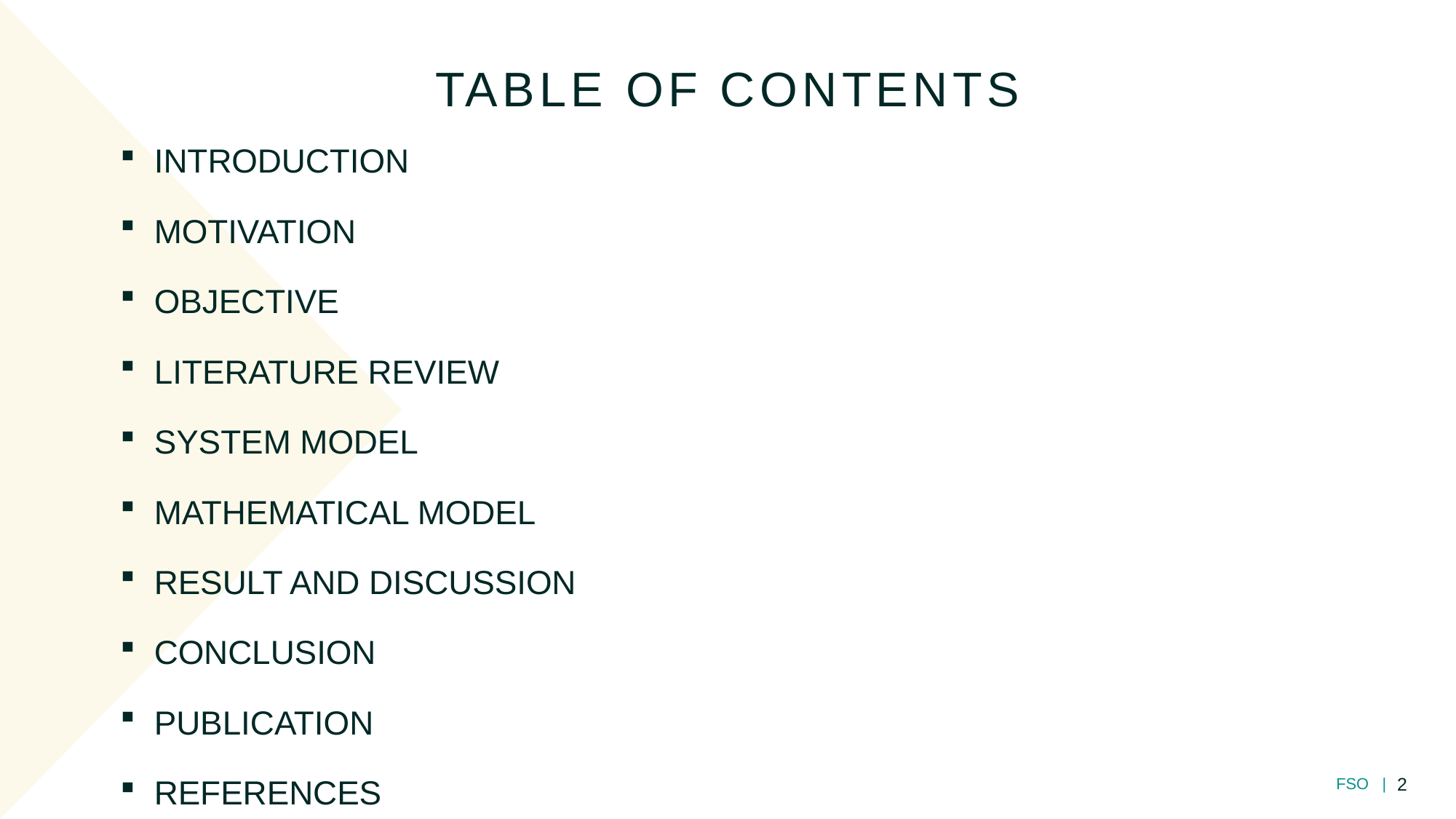

TABLE OF CONTENTS
INTRODUCTION
MOTIVATION
OBJECTIVE
LITERATURE REVIEW
SYSTEM MODEL
MATHEMATICAL MODEL
RESULT AND DISCUSSION
CONCLUSION
PUBLICATION
REFERENCES

2
FSO |